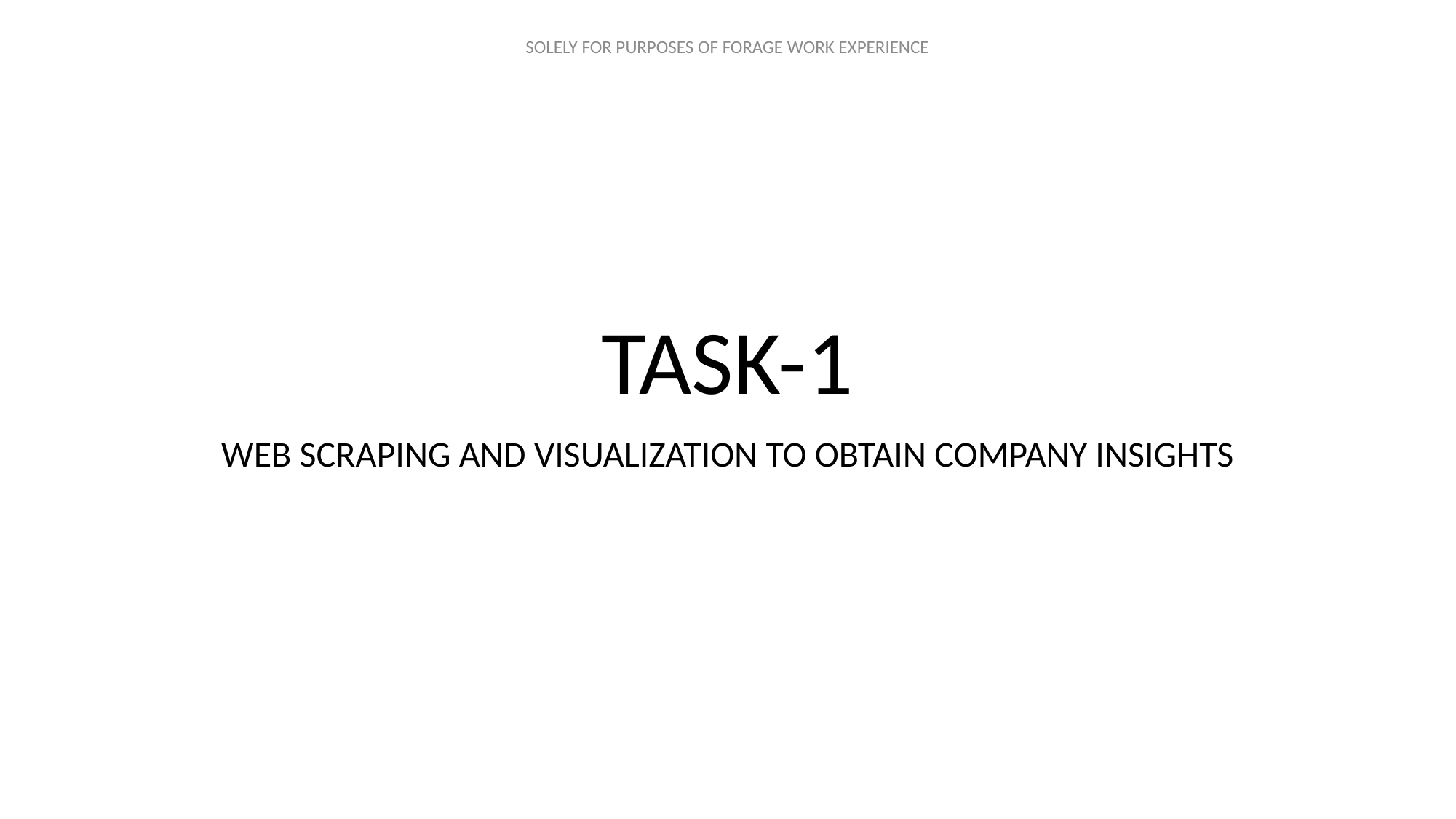

# TASK-1
WEB SCRAPING AND VISUALIZATION TO OBTAIN COMPANY INSIGHTS